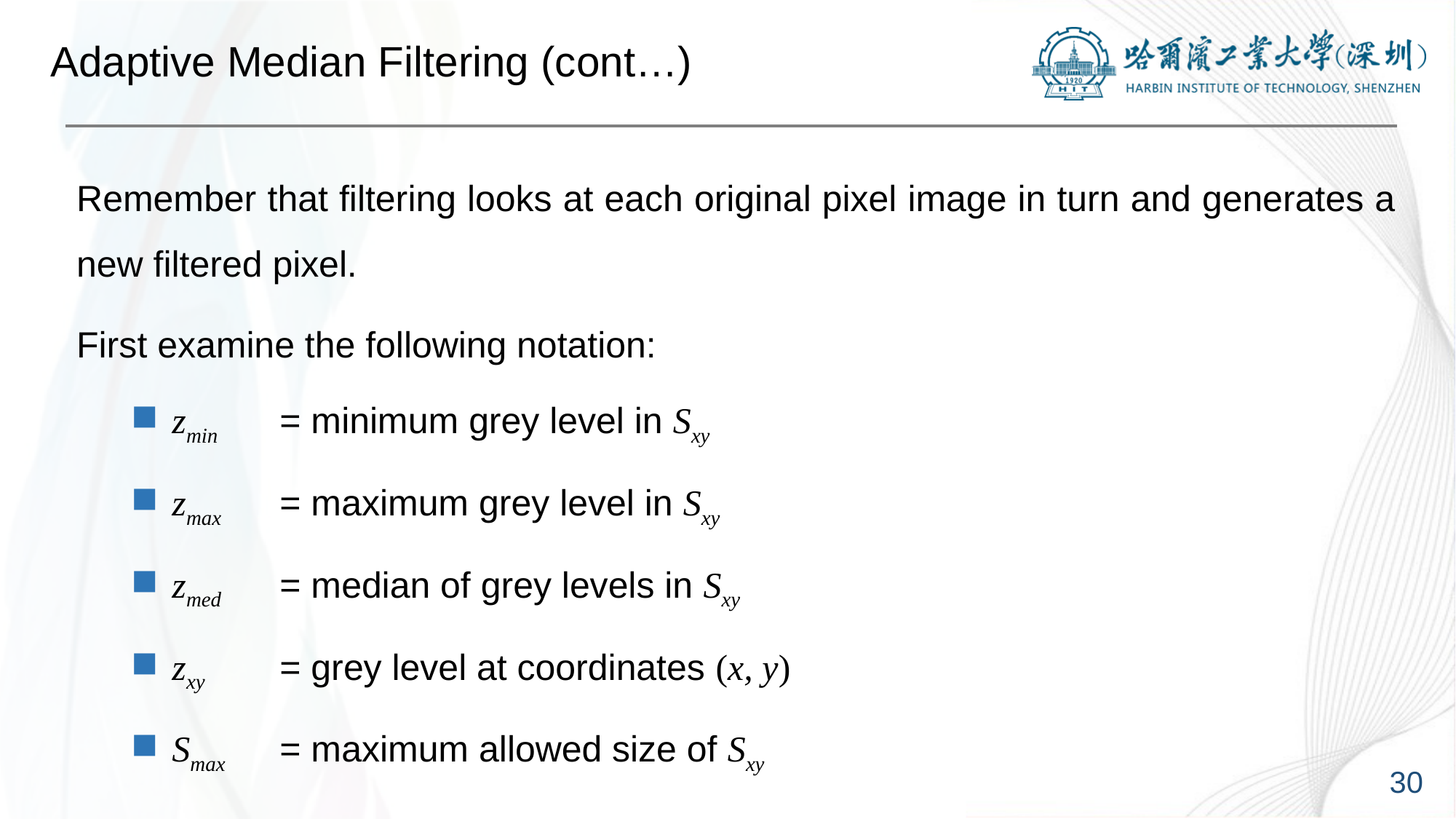

# Adaptive Median Filtering (cont…)
Remember that filtering looks at each original pixel image in turn and generates a new filtered pixel.
First examine the following notation:
zmin 	= minimum grey level in Sxy
zmax 	= maximum grey level in Sxy
zmed 	= median of grey levels in Sxy
zxy 	= grey level at coordinates (x, y)
Smax 	= maximum allowed size of Sxy
30